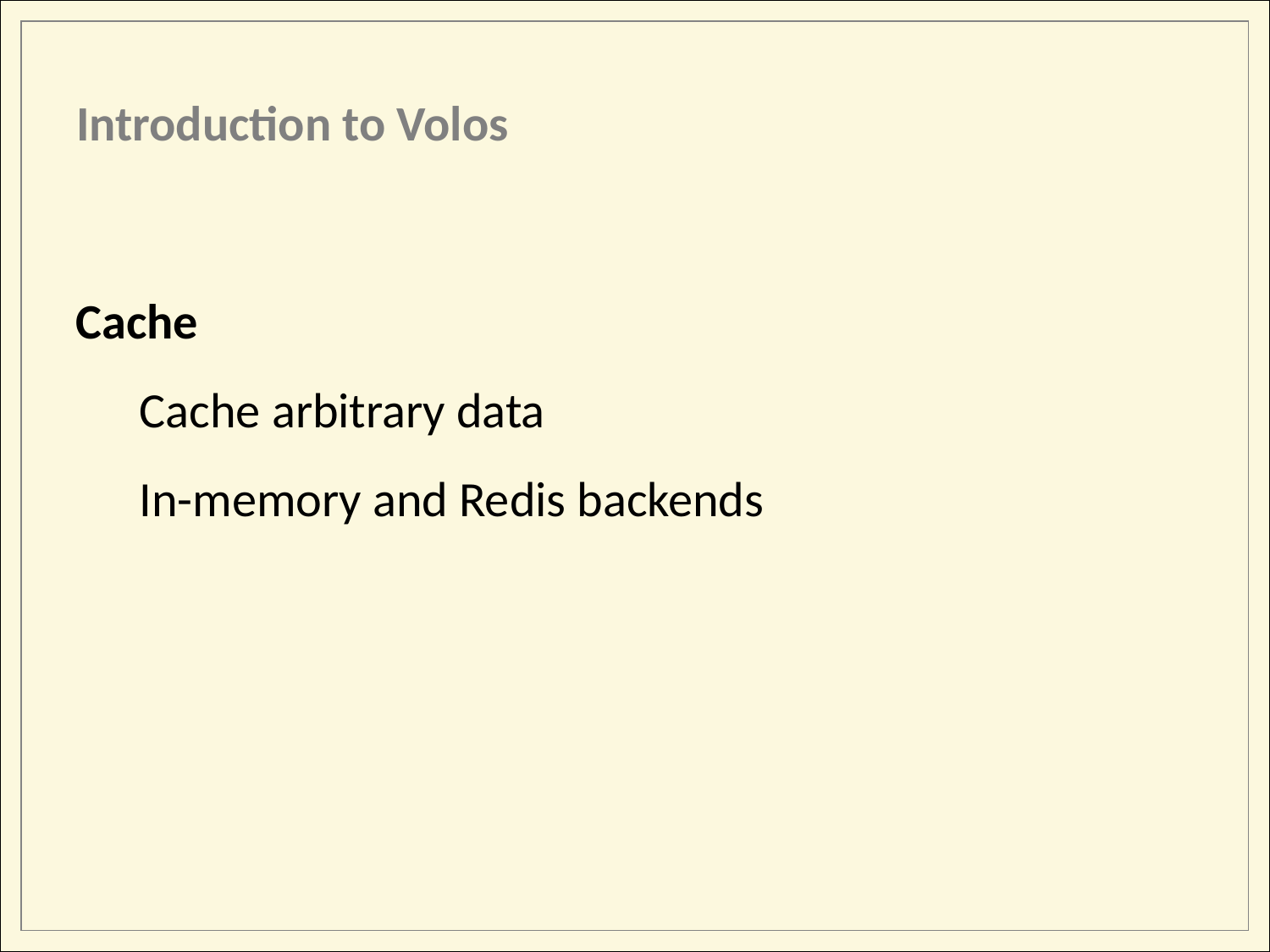

Introduction to Volos
Cache
Cache arbitrary data
In-memory and Redis backends